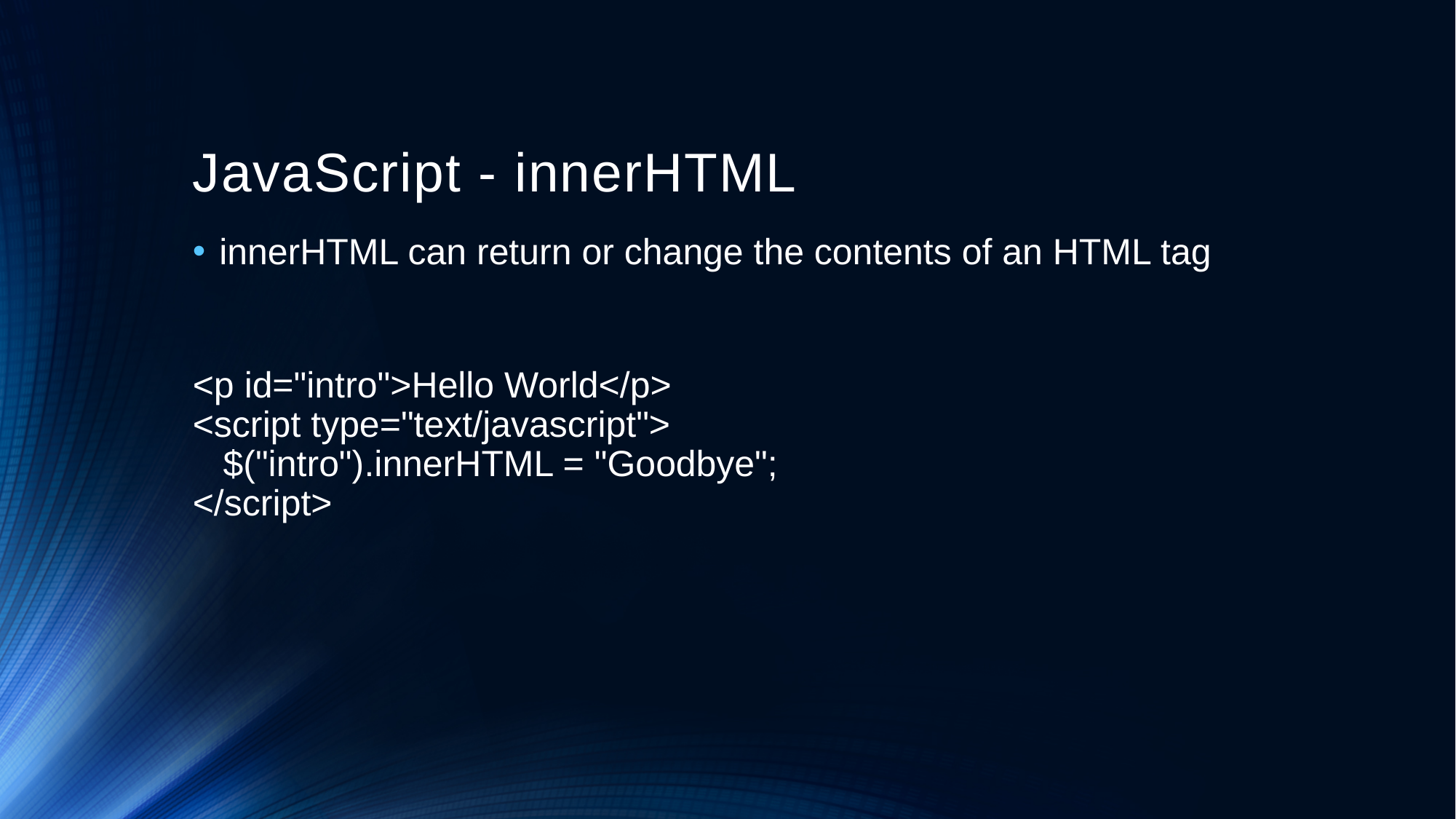

# JavaScript - innerHTML
innerHTML can return or change the contents of an HTML tag

<p id="intro">Hello World</p>
<script type="text/javascript">
   $("intro").innerHTML = "Goodbye";
</script>